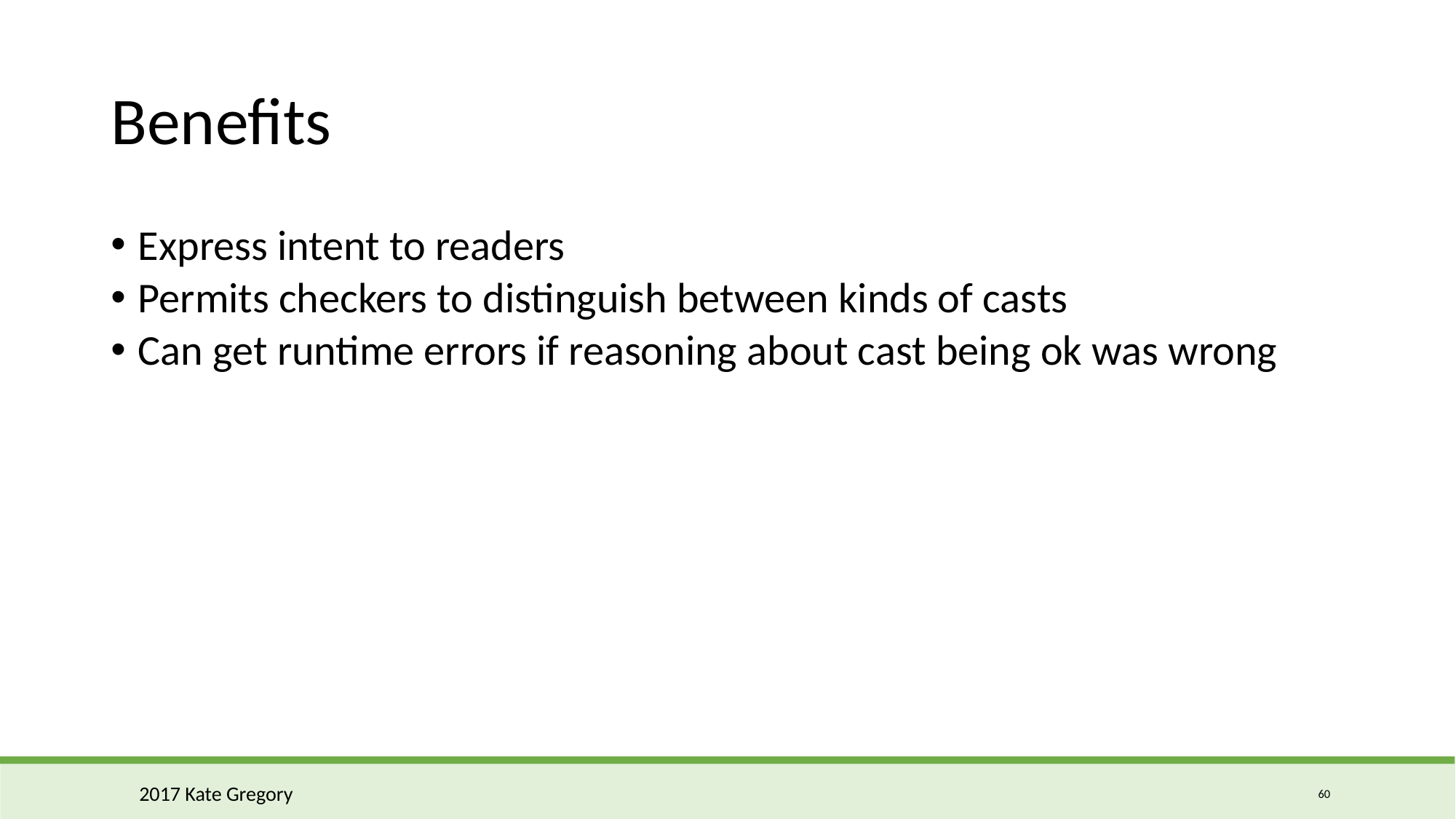

# Benefits
Express intent to readers
Permits checkers to distinguish between kinds of casts
Can get runtime errors if reasoning about cast being ok was wrong